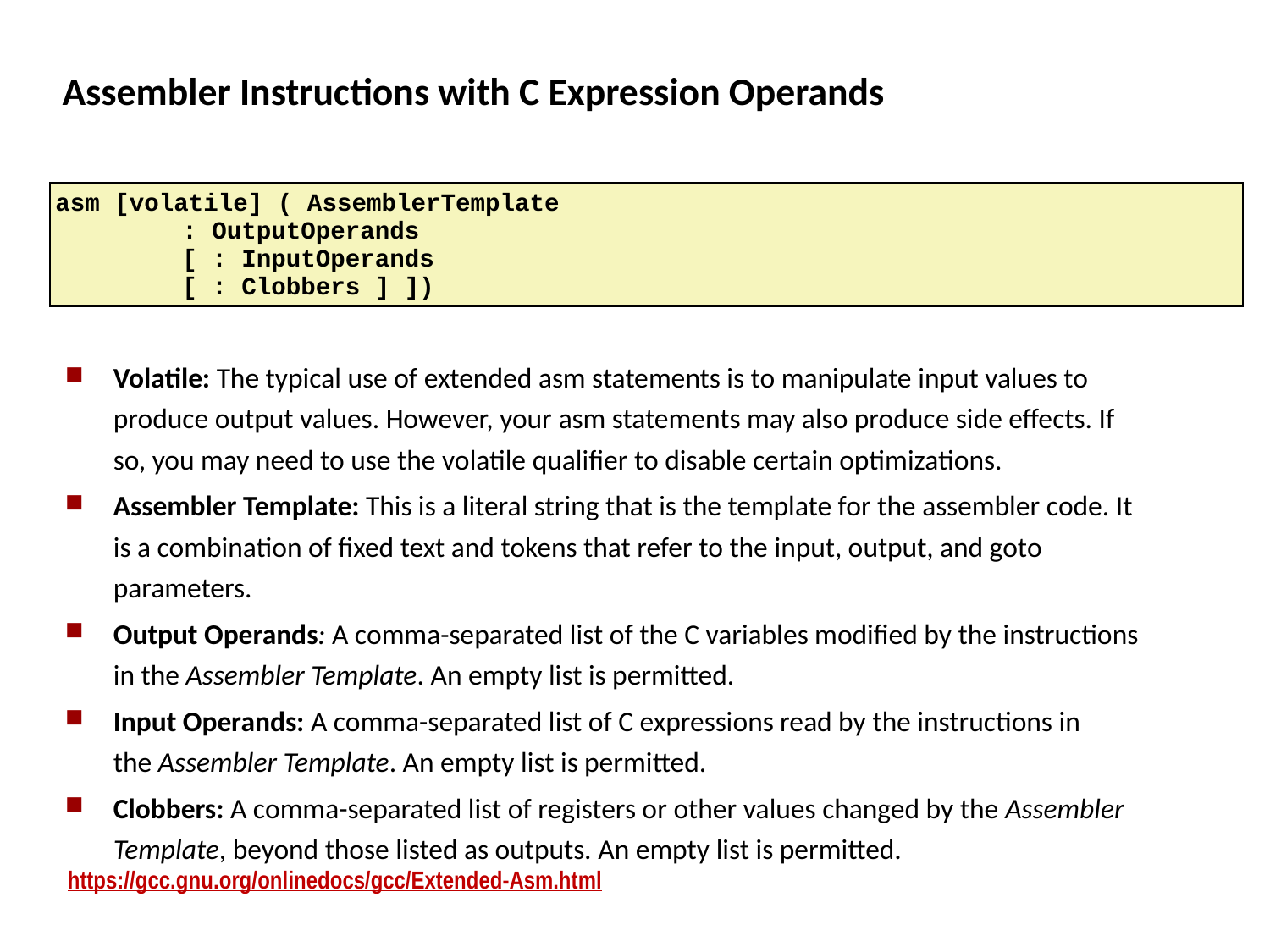

# Assembler Instructions with C Expression Operands
asm [volatile] ( AssemblerTemplate
	: OutputOperands
	[ : InputOperands
	[ : Clobbers ] ])
Volatile: The typical use of extended asm statements is to manipulate input values to produce output values. However, your asm statements may also produce side effects. If so, you may need to use the volatile qualifier to disable certain optimizations.
Assembler Template: This is a literal string that is the template for the assembler code. It is a combination of fixed text and tokens that refer to the input, output, and goto parameters.
Output Operands: A comma-separated list of the C variables modified by the instructions in the Assembler Template. An empty list is permitted.
Input Operands: A comma-separated list of C expressions read by the instructions in the Assembler Template. An empty list is permitted.
Clobbers: A comma-separated list of registers or other values changed by the Assembler Template, beyond those listed as outputs. An empty list is permitted.

https://gcc.gnu.org/onlinedocs/gcc/Extended-Asm.html